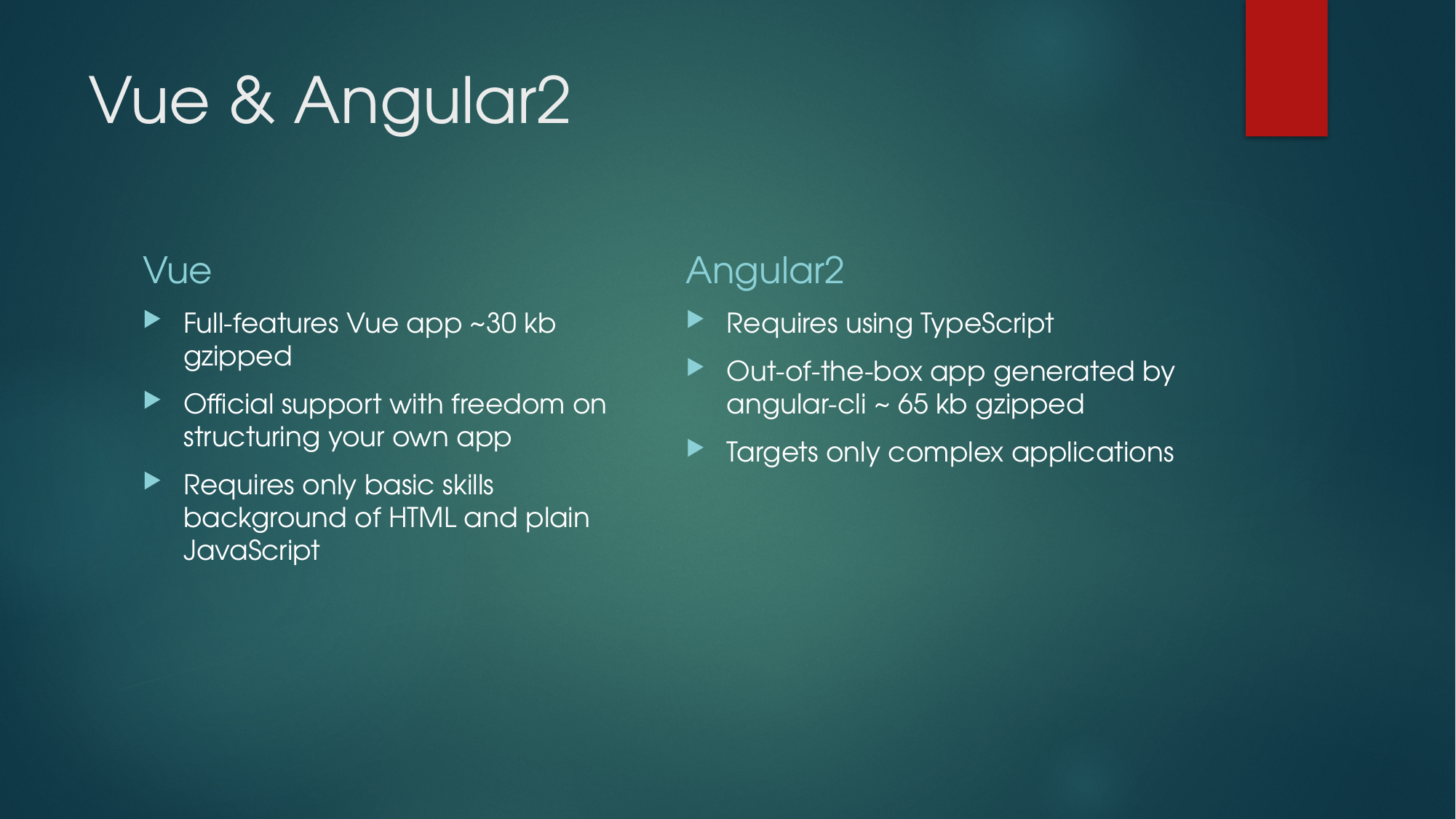

# Vue & Angular2
Vue
Angular2
Full-features Vue app ~30 kb gzipped
Official support with freedom on structuring your own app
Requires only basic skills background of HTML and plain JavaScript
Requires using TypeScript
Out-of-the-box app generated by angular-cli ~ 65 kb gzipped
Targets only complex applications